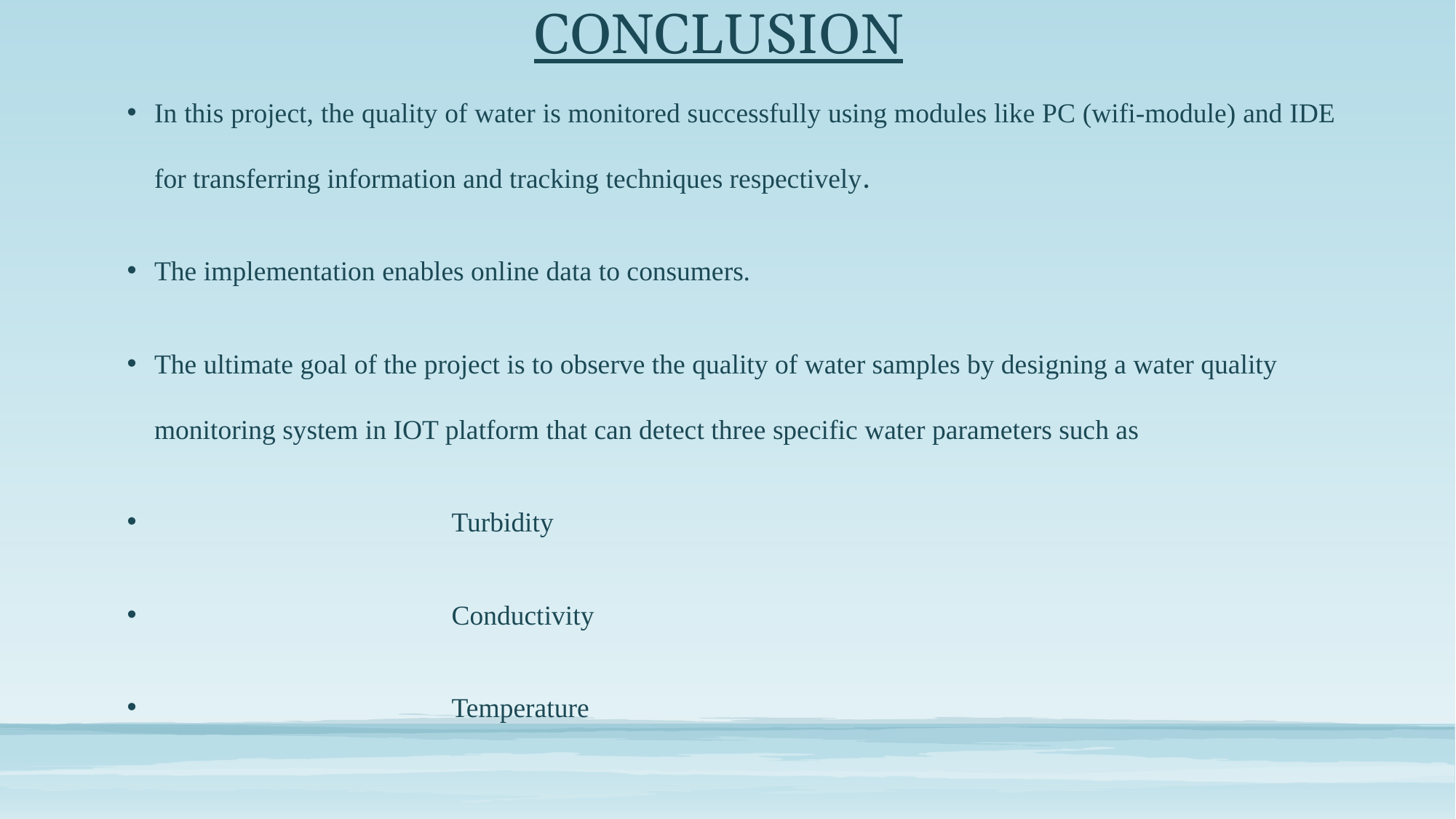

# CONCLUSION
In this project, the quality of water is monitored successfully using modules like PC (wifi-module) and IDE for transferring information and tracking techniques respectively.
The implementation enables online data to consumers.
The ultimate goal of the project is to observe the quality of water samples by designing a water quality monitoring system in IOT platform that can detect three specific water parameters such as
                                           Turbidity
                                           Conductivity
                                           Temperature